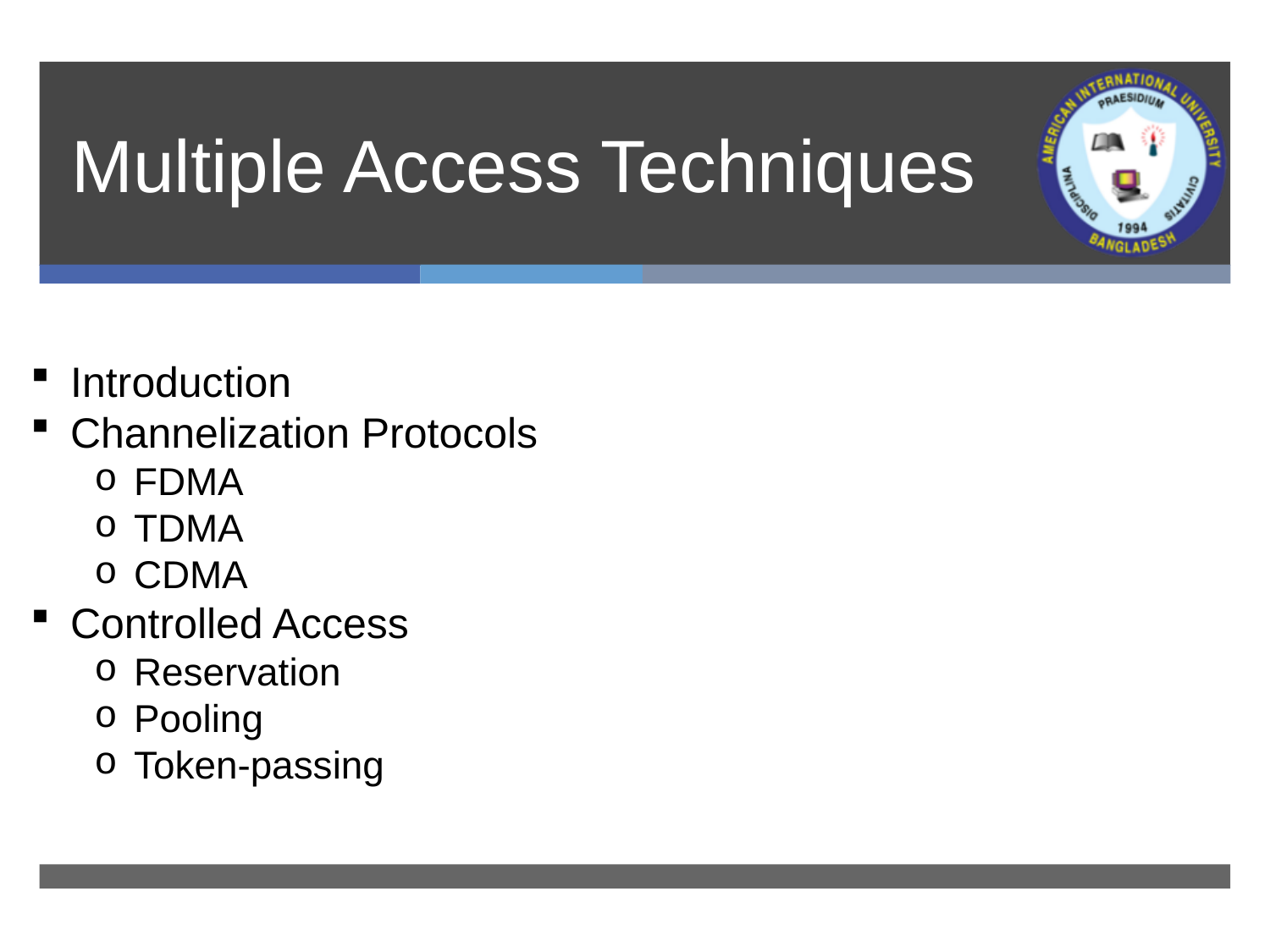

# Multiple Access Techniques

Introduction
Channelization Protocols
FDMA
TDMA
CDMA
Controlled Access
Reservation
Pooling
Token-passing